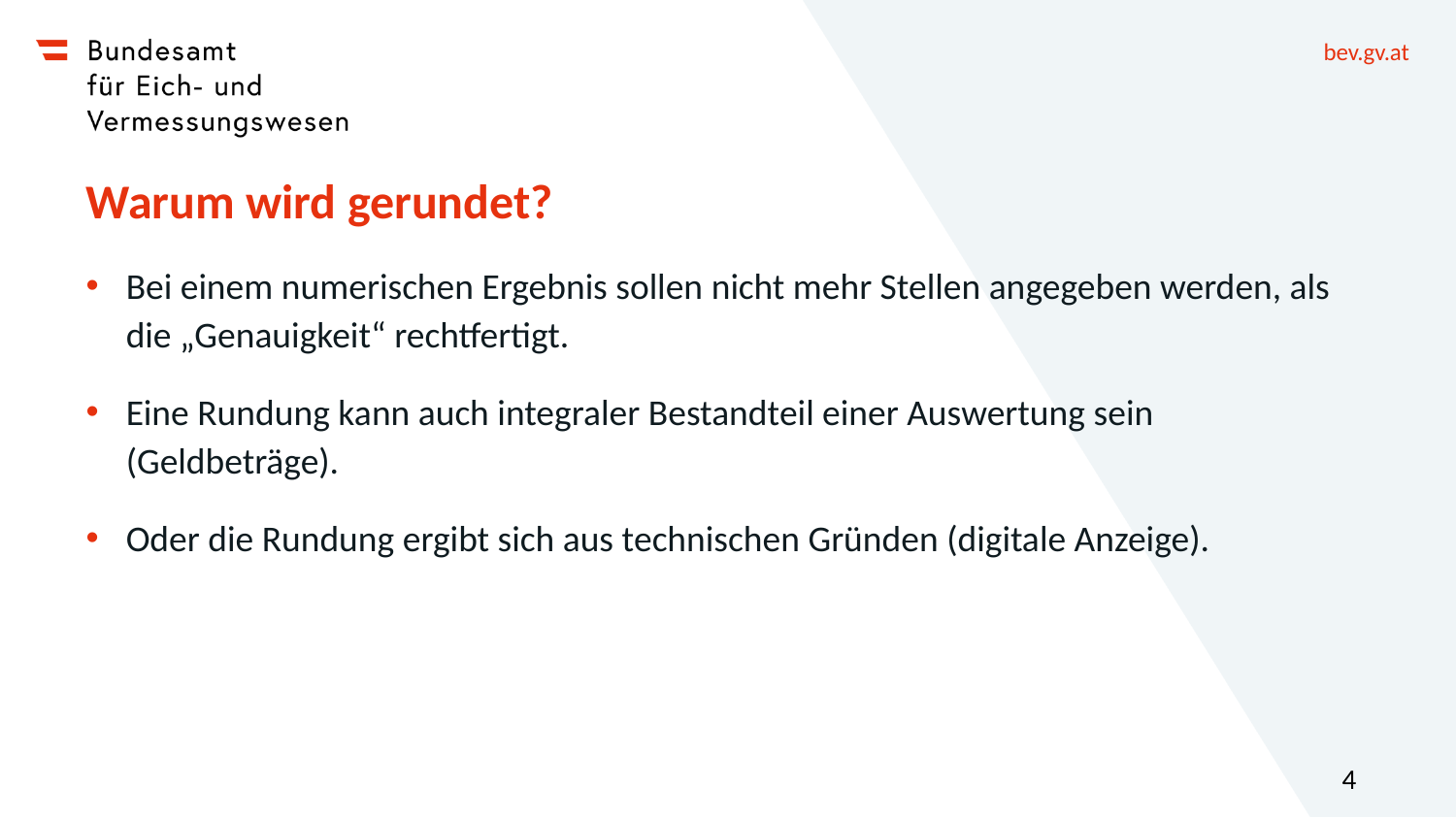

# Warum wird gerundet?
Bei einem numerischen Ergebnis sollen nicht mehr Stellen angegeben werden, als die „Genauigkeit“ rechtfertigt.
Eine Rundung kann auch integraler Bestandteil einer Auswertung sein (Geldbeträge).
Oder die Rundung ergibt sich aus technischen Gründen (digitale Anzeige).

4